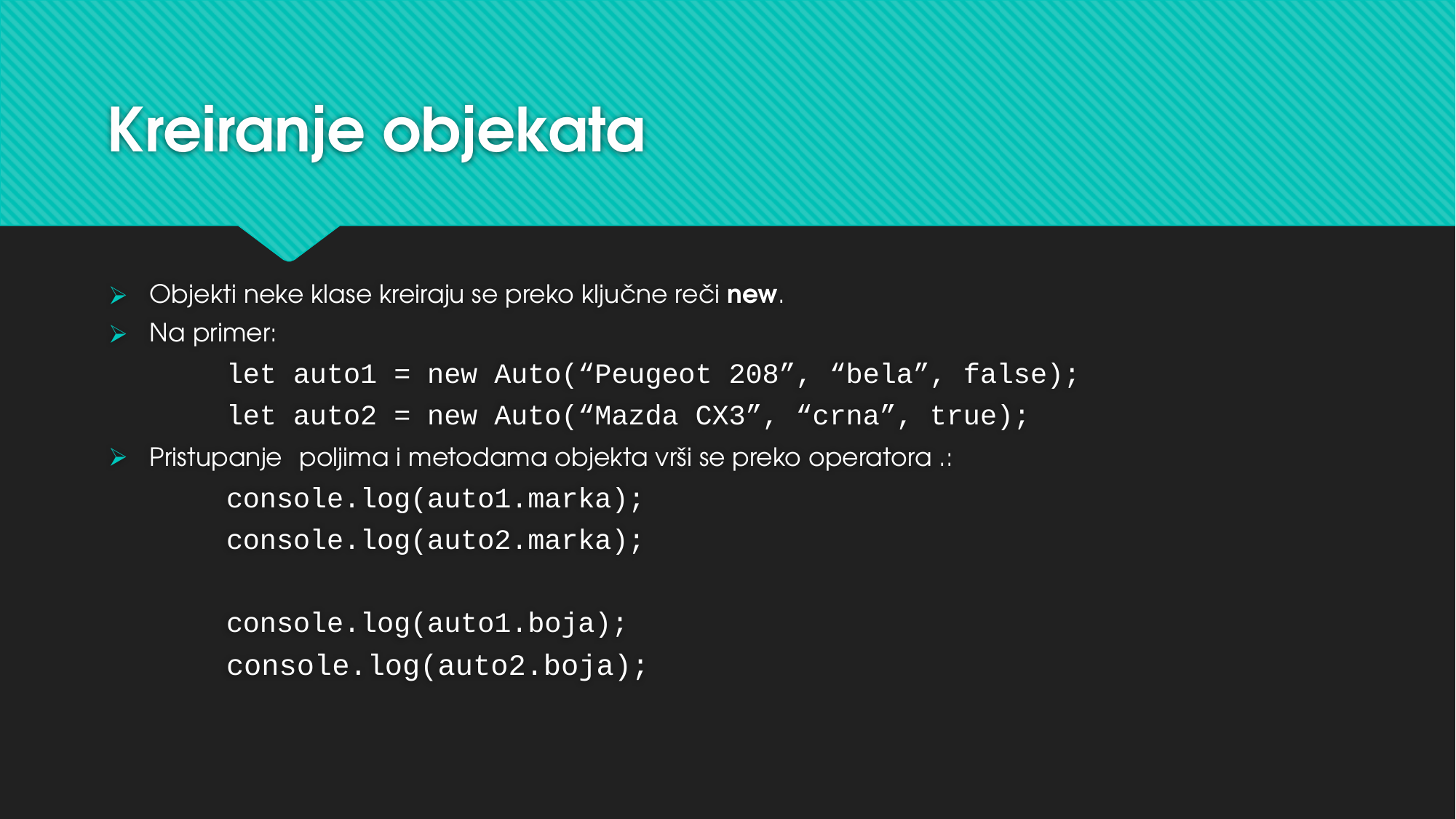

# Kreiranje objekata
Objekti neke klase kreiraju se preko ključne reči new.
Na primer:
	let auto1 = new Auto(“Peugeot 208”, “bela”, false);
	let auto2 = new Auto(“Mazda CX3”, “crna”, true);
Pristupanje poljima i metodama objekta vrši se preko operatora .:
	console.log(auto1.marka);
	console.log(auto2.marka);

	console.log(auto1.boja);
	console.log(auto2.boja);